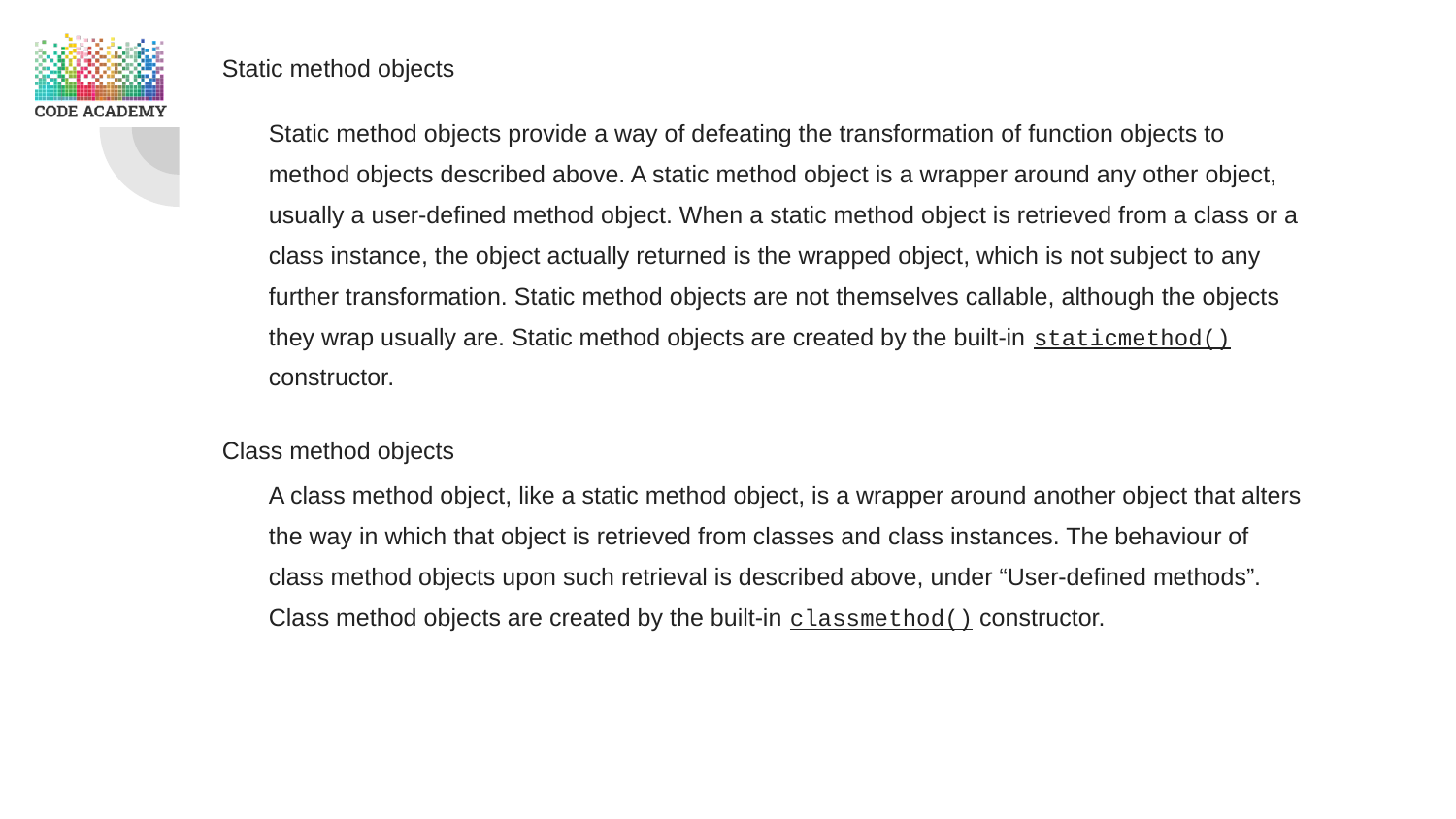

Static method objects
Static method objects provide a way of defeating the transformation of function objects to method objects described above. A static method object is a wrapper around any other object, usually a user-defined method object. When a static method object is retrieved from a class or a class instance, the object actually returned is the wrapped object, which is not subject to any further transformation. Static method objects are not themselves callable, although the objects they wrap usually are. Static method objects are created by the built-in staticmethod() constructor.
Class method objects
A class method object, like a static method object, is a wrapper around another object that alters the way in which that object is retrieved from classes and class instances. The behaviour of class method objects upon such retrieval is described above, under “User-defined methods”. Class method objects are created by the built-in classmethod() constructor.